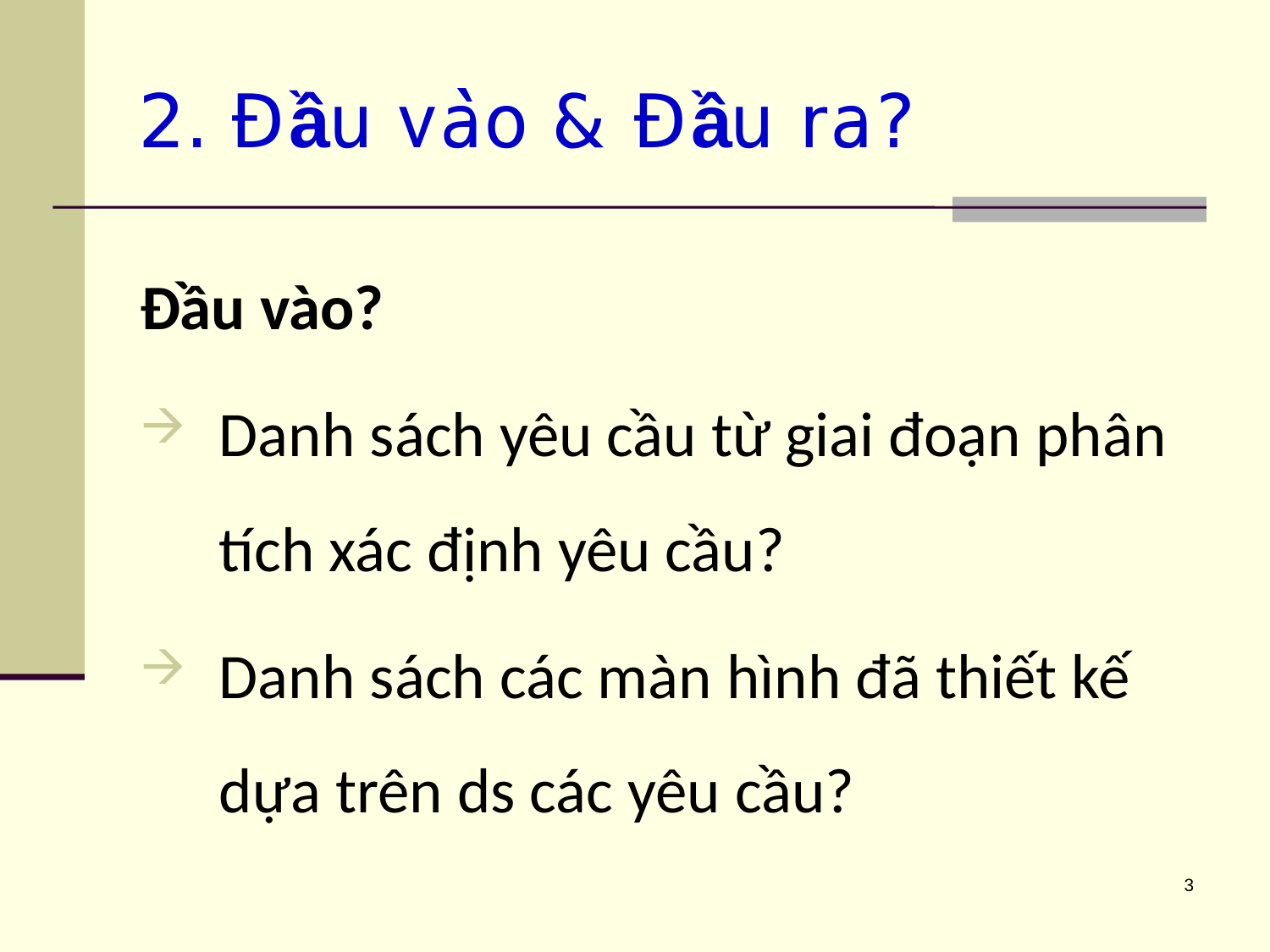

# 2. Đầu vào & Đầu ra?
Đầu vào?
Danh sách yêu cầu từ giai đoạn phân tích xác định yêu cầu?
Danh sách các màn hình đã thiết kế dựa trên ds các yêu cầu?
3